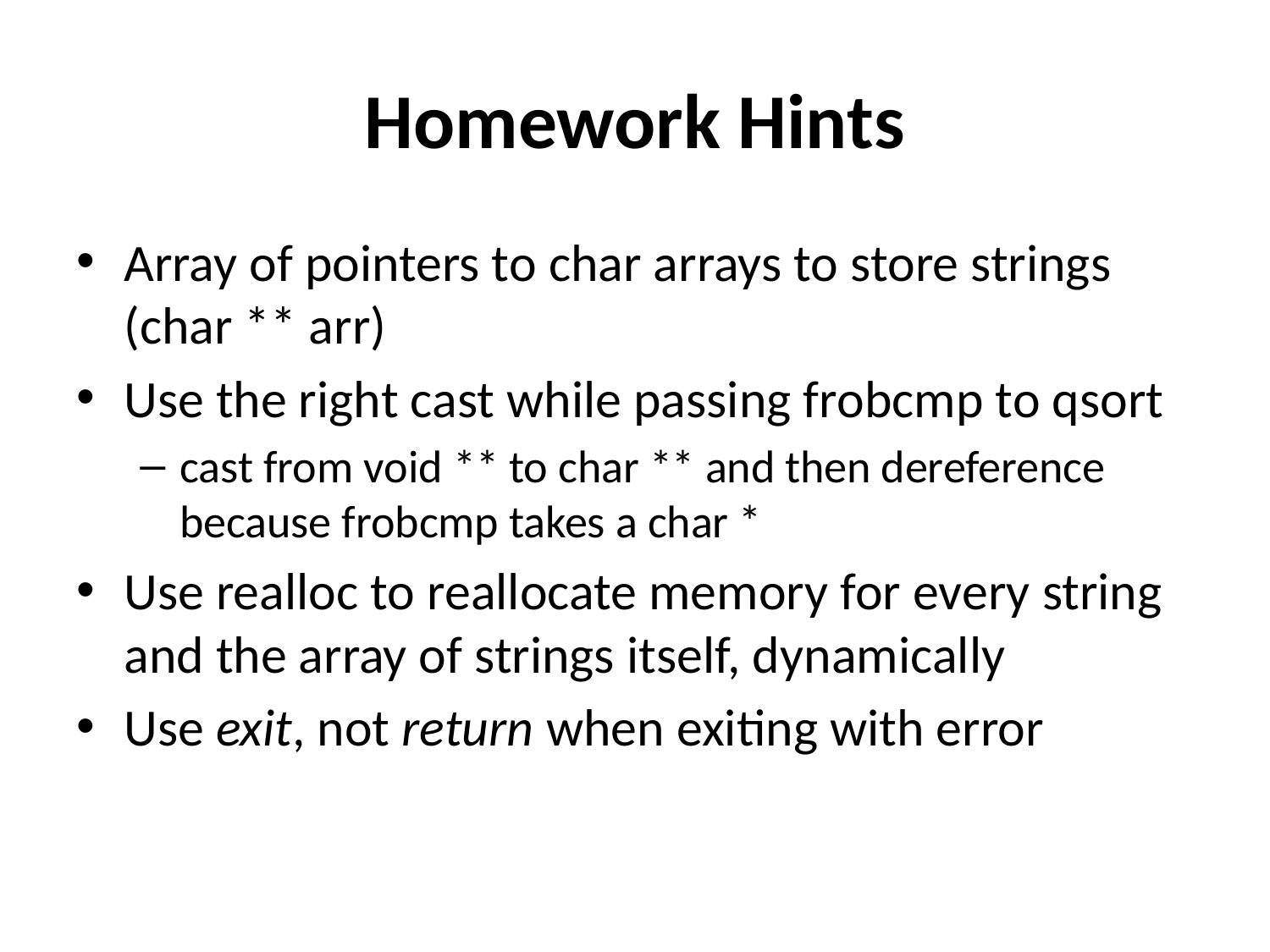

# Homework Hints
Array of pointers to char arrays to store strings (char ** arr)
Use the right cast while passing frobcmp to qsort
cast from void ** to char ** and then dereference because frobcmp takes a char *
Use realloc to reallocate memory for every string and the array of strings itself, dynamically
Use exit, not return when exiting with error